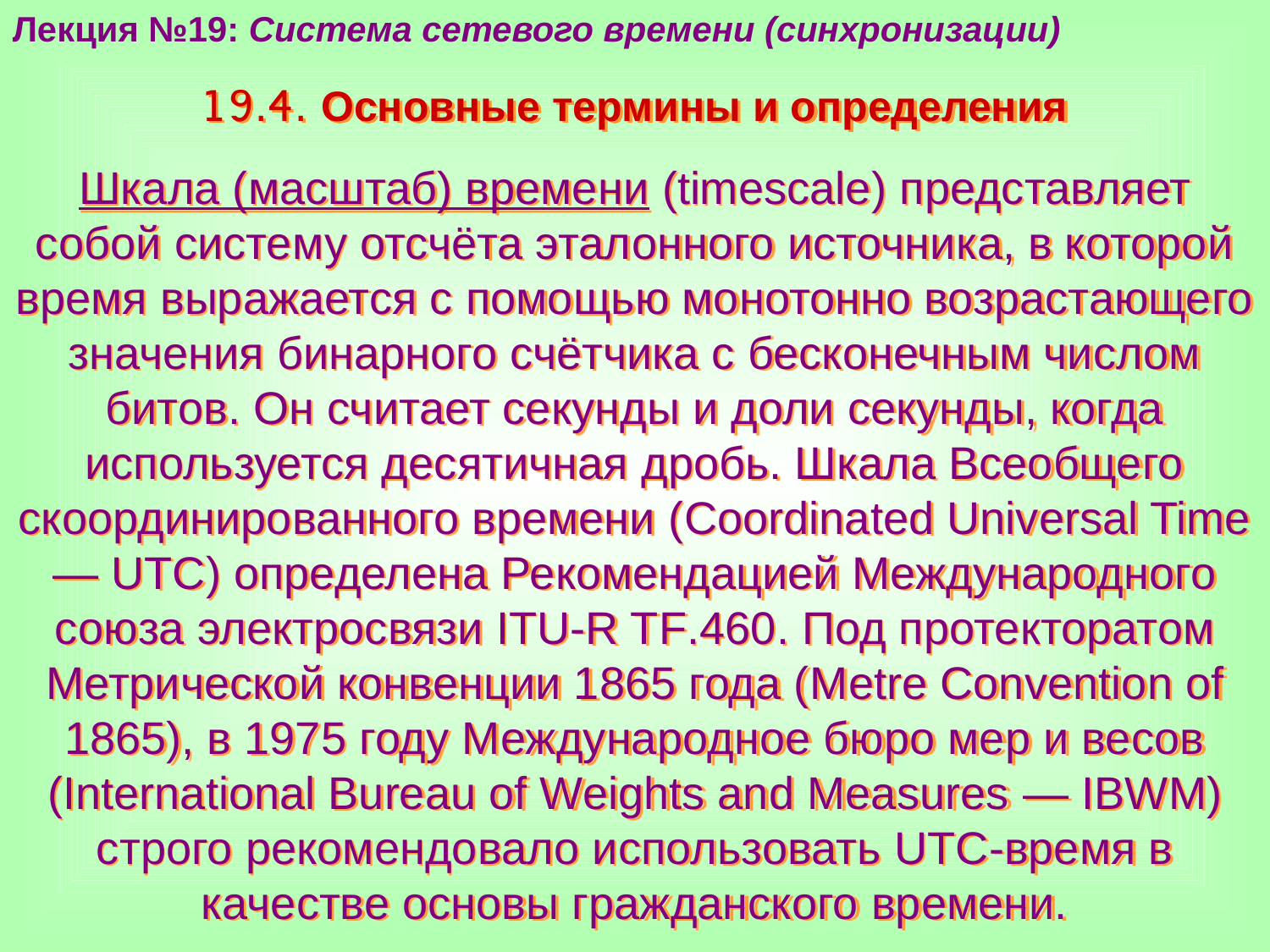

Лекция №19: Система сетевого времени (синхронизации)
19.4. Основные термины и определения
Шкала (масштаб) времени (timescale) представляет собой систему отсчёта эталонного источника, в которой время выражается с помощью монотонно возрастающего значения бинарного счётчика с бесконечным числом битов. Он считает секунды и доли секунды, когда используется десятичная дробь. Шкала Всеобщего скоординированного времени (Coordinated Universal Time — UTC) определена Рекомендацией Международного союза электросвязи ITU-R TF.460. Под протекторатом Метрической конвенции 1865 года (Metre Convention of 1865), в 1975 году Международное бюро мер и весов (International Bureau of Weights and Measures — IBWM) строго рекомендовало использовать UTC-время в качестве основы гражданского времени.